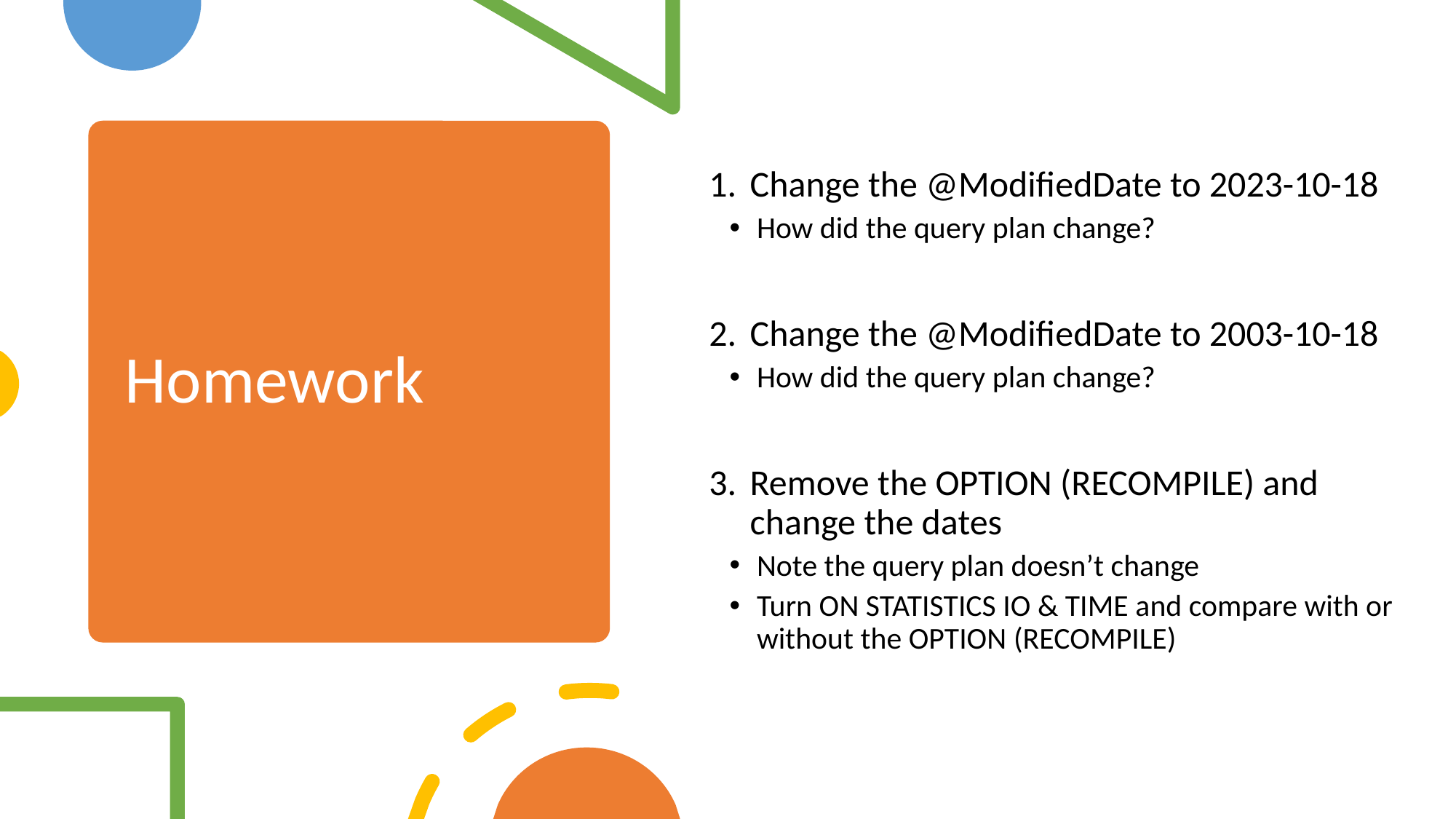

# Homework
Change the @ModifiedDate to 2023-10-18
How did the query plan change?

Change the @ModifiedDate to 2003-10-18
How did the query plan change?

Remove the OPTION (RECOMPILE) and change the dates
Note the query plan doesn’t change
Turn ON STATISTICS IO & TIME and compare with or without the OPTION (RECOMPILE)